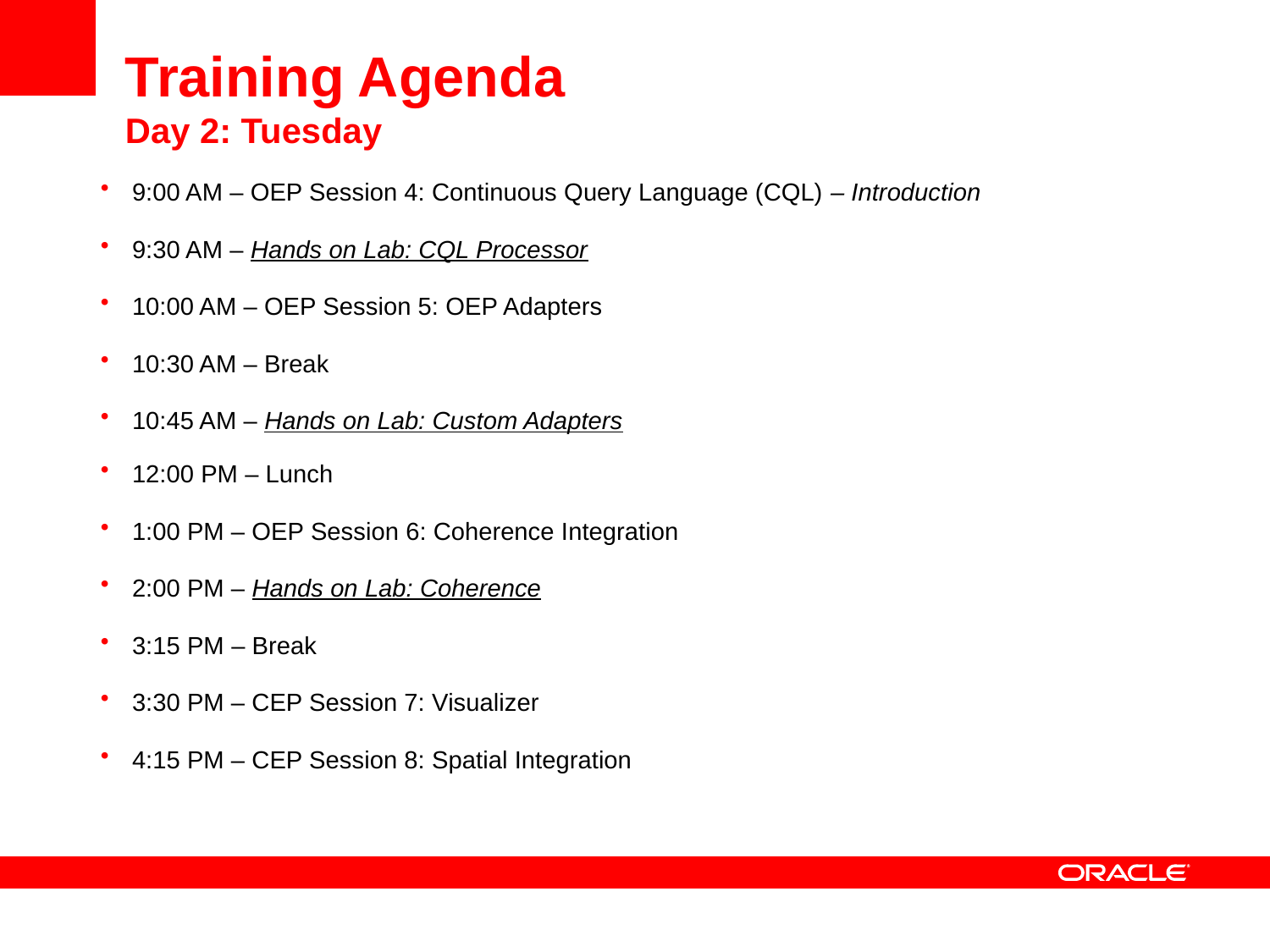

Training Agenda
Day 2: Tuesday
9:00 AM – OEP Session 4: Continuous Query Language (CQL) – Introduction

9:30 AM – Hands on Lab: CQL Processor

10:00 AM – OEP Session 5: OEP Adapters

10:30 AM – Break

10:45 AM – Hands on Lab: Custom Adapters

12:00 PM – Lunch

1:00 PM – OEP Session 6: Coherence Integration

2:00 PM – Hands on Lab: Coherence

3:15 PM – Break

3:30 PM – CEP Session 7: Visualizer

4:15 PM – CEP Session 8: Spatial Integration